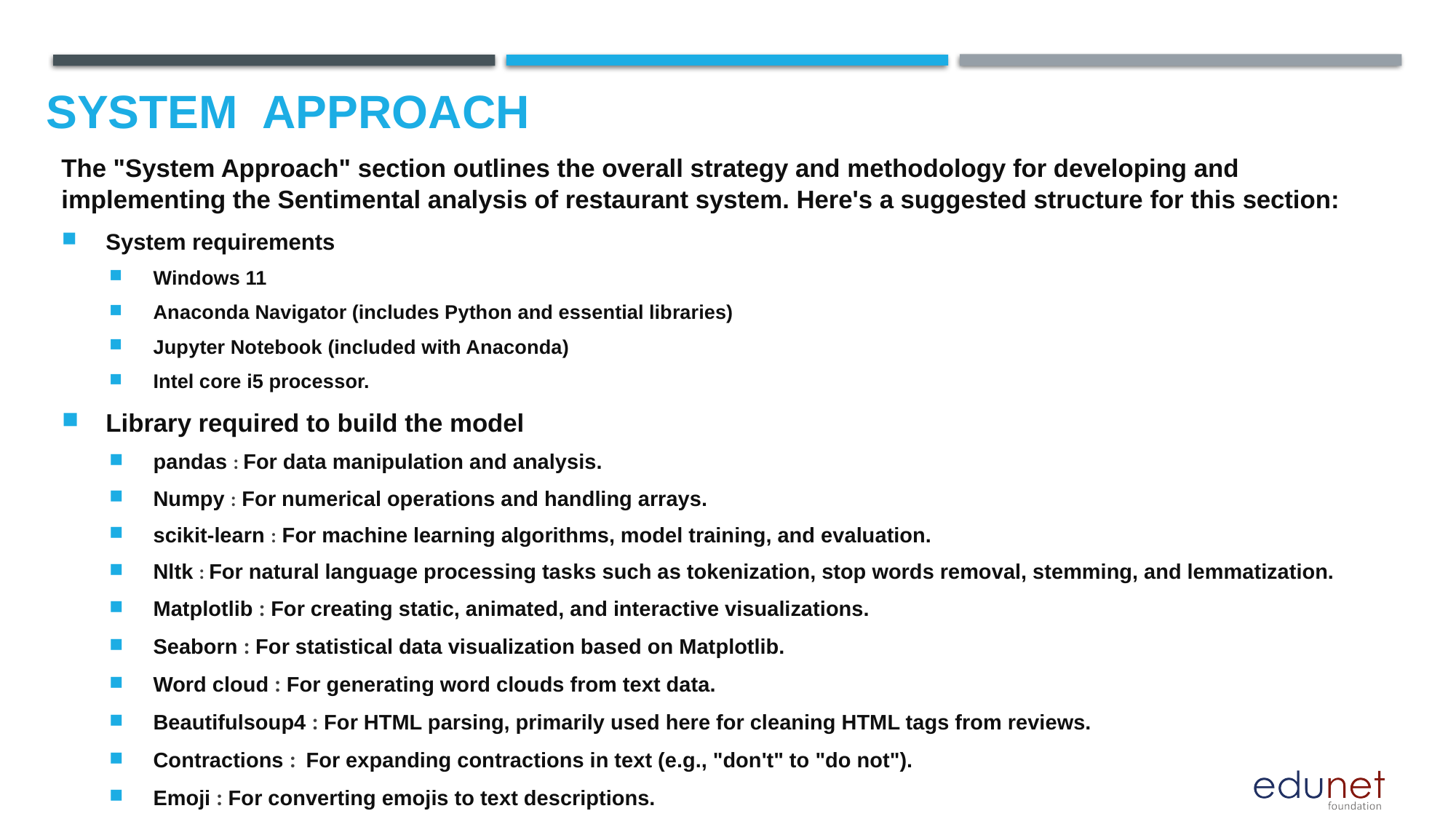

System  Approach
The "System Approach" section outlines the overall strategy and methodology for developing and implementing the Sentimental analysis of restaurant system. Here's a suggested structure for this section:
System requirements
Windows 11
Anaconda Navigator (includes Python and essential libraries)
Jupyter Notebook (included with Anaconda)
Intel core i5 processor.
Library required to build the model
pandas : For data manipulation and analysis.
Numpy : For numerical operations and handling arrays.
scikit-learn : For machine learning algorithms, model training, and evaluation.
Nltk : For natural language processing tasks such as tokenization, stop words removal, stemming, and lemmatization.
Matplotlib : For creating static, animated, and interactive visualizations.
Seaborn : For statistical data visualization based on Matplotlib.
Word cloud : For generating word clouds from text data.
Beautifulsoup4 : For HTML parsing, primarily used here for cleaning HTML tags from reviews.
Contractions :  For expanding contractions in text (e.g., "don't" to "do not").
Emoji : For converting emojis to text descriptions.